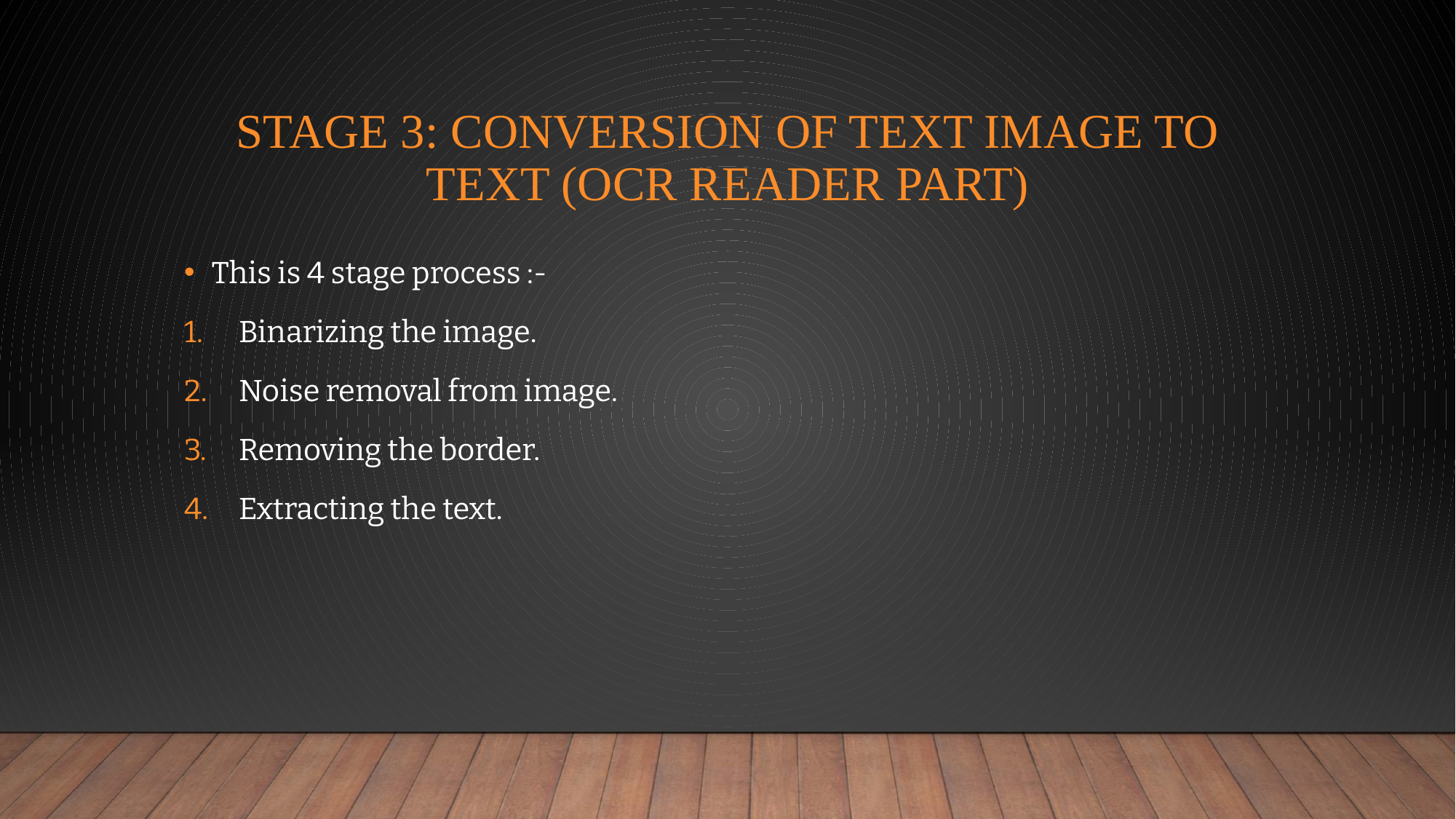

# Stage 3: Conversion of Text image to text (OCR Reader part)
This is 4 stage process :-
Binarizing the image.
Noise removal from image.
Removing the border.
Extracting the text.